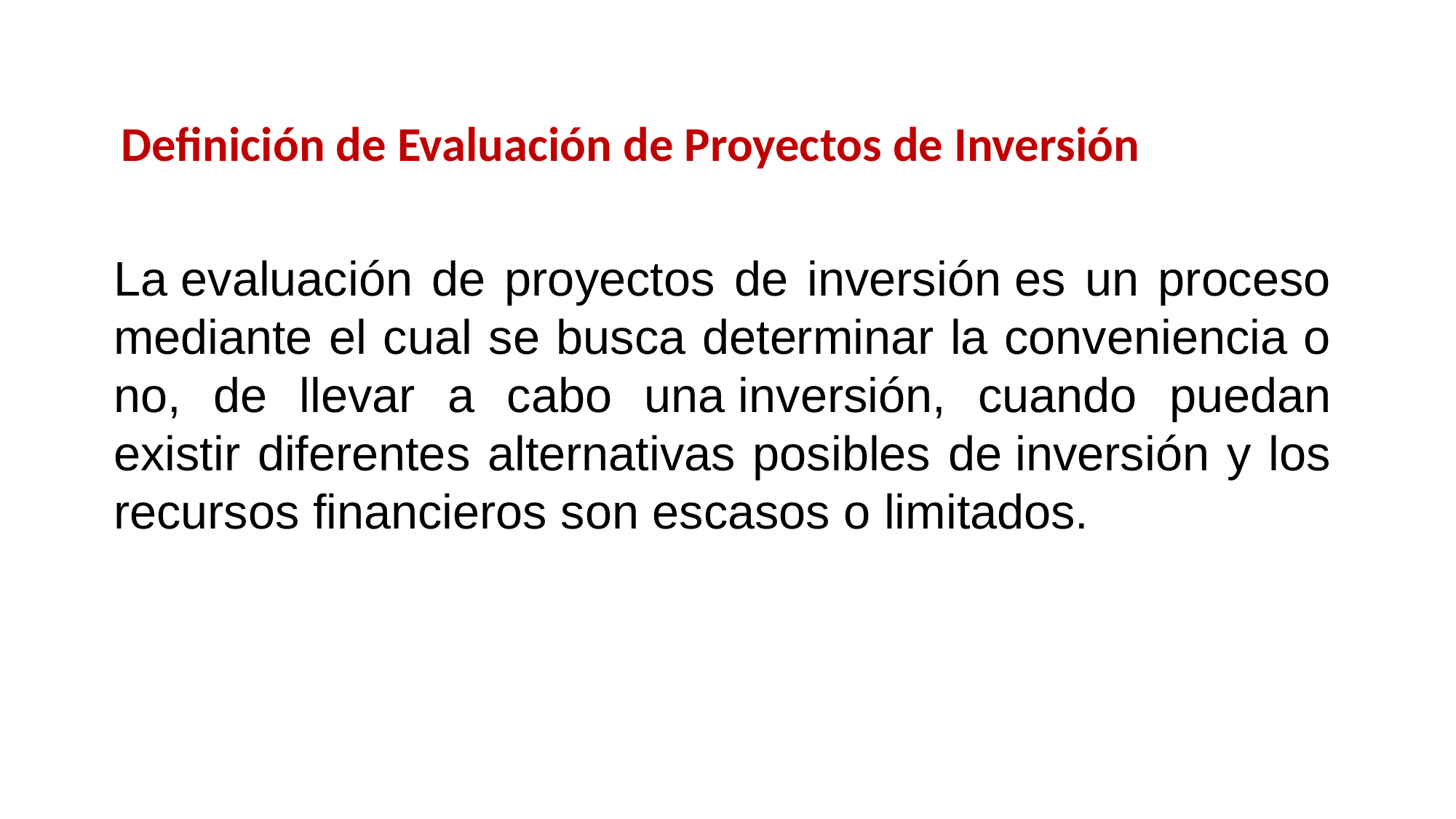

Definición de Evaluación de Proyectos de Inversión
La evaluación de proyectos de inversión es un proceso mediante el cual se busca determinar la conveniencia o no, de llevar a cabo una inversión, cuando puedan existir diferentes alternativas posibles de inversión y los recursos financieros son escasos o limitados.